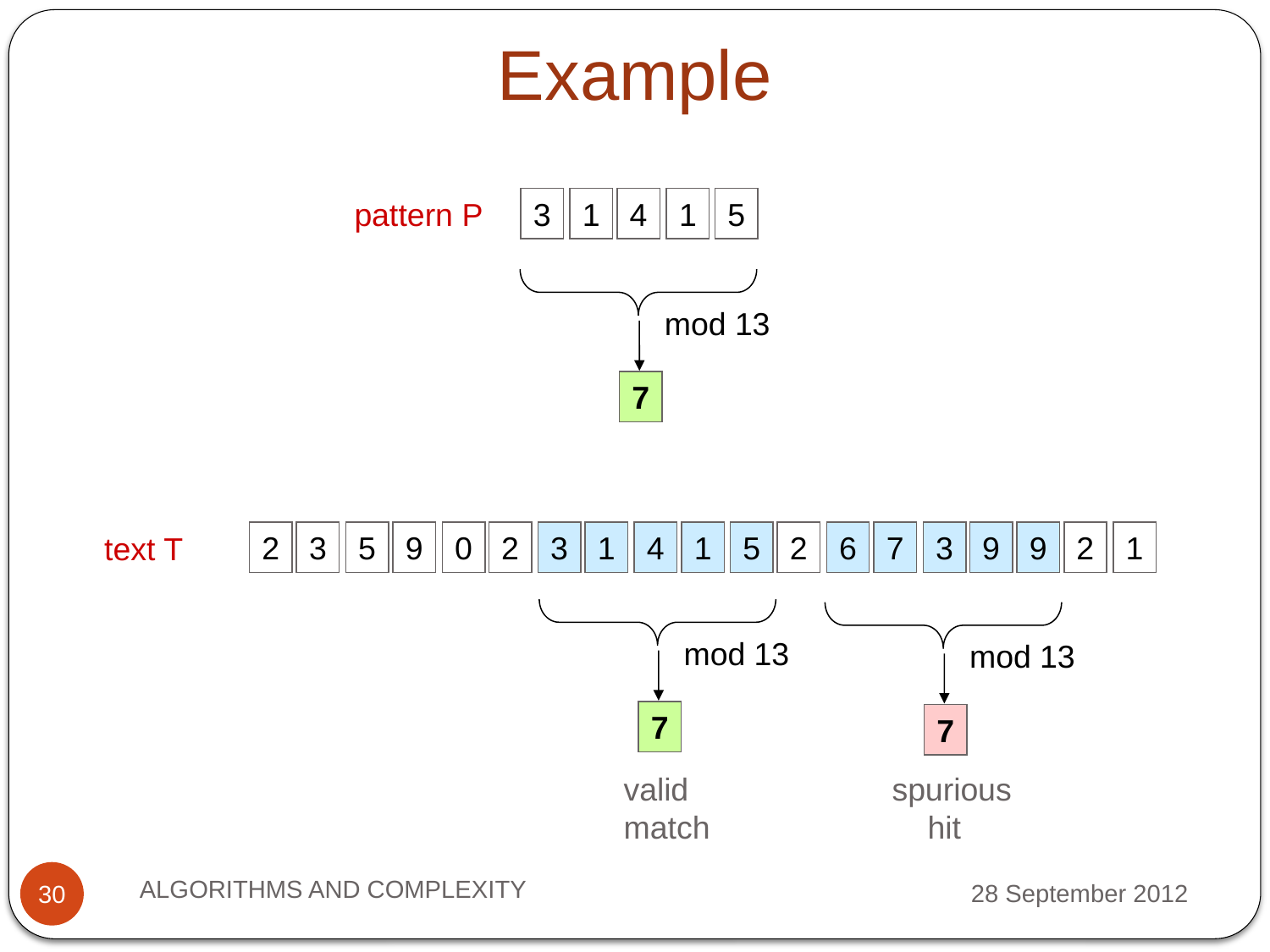

# Example

3
1
4
1
5
pattern P
mod 13

7

2
3
5
9
0
2
3
1
4
1
5
2
6
7
3
9
9
2
1
text T
mod 13
mod 13

7
7
valid
match
spurious
    hit
ALGORITHMS AND COMPLEXITY
28 September 2012
30